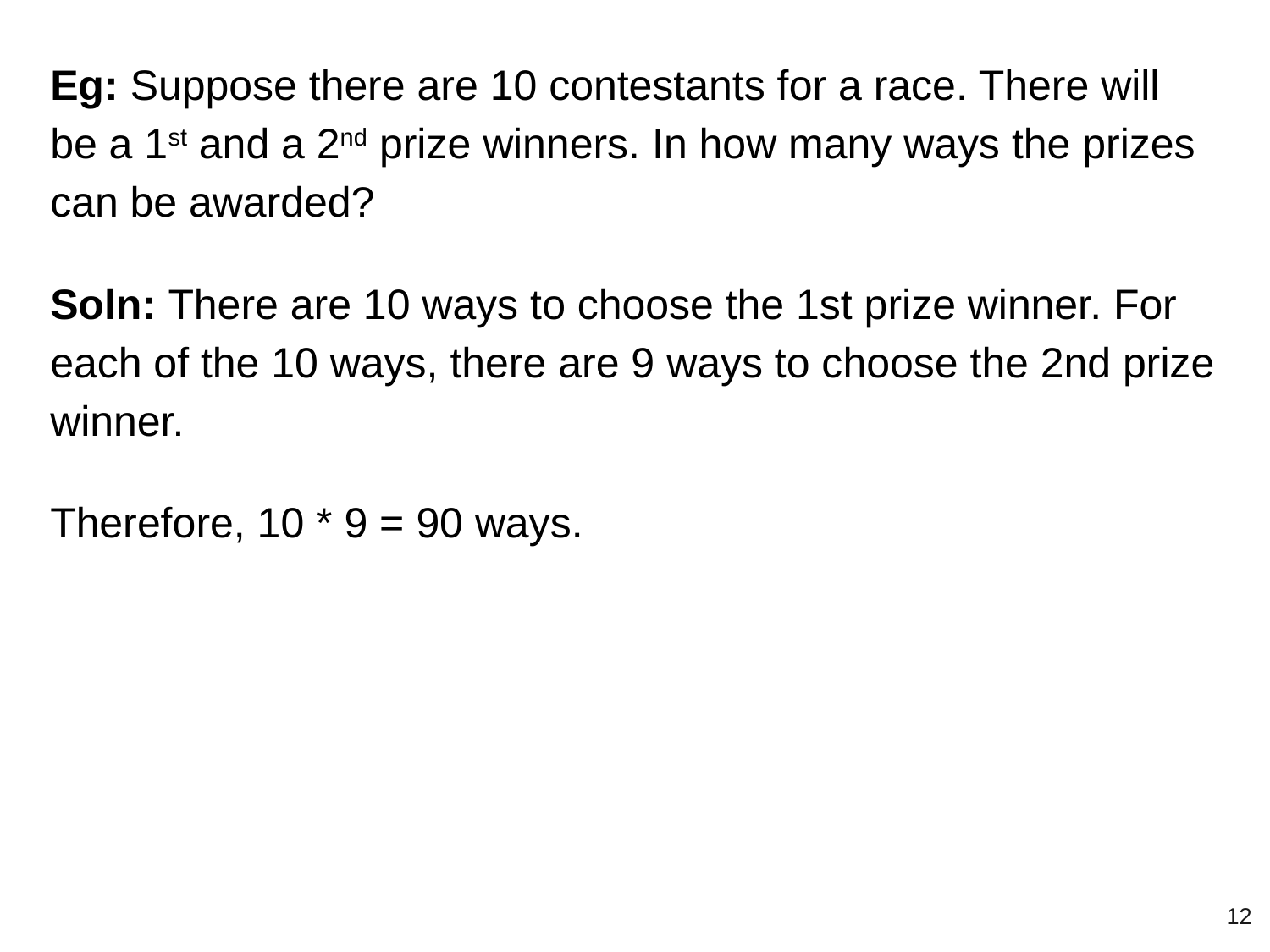

Eg: Suppose there are 10 contestants for a race. There will be a 1st and a 2nd prize winners. In how many ways the prizes can be awarded?

Soln: There are 10 ways to choose the 1st prize winner. For each of the 10 ways, there are 9 ways to choose the 2nd prize winner.

Therefore, 10 * 9 = 90 ways.
12